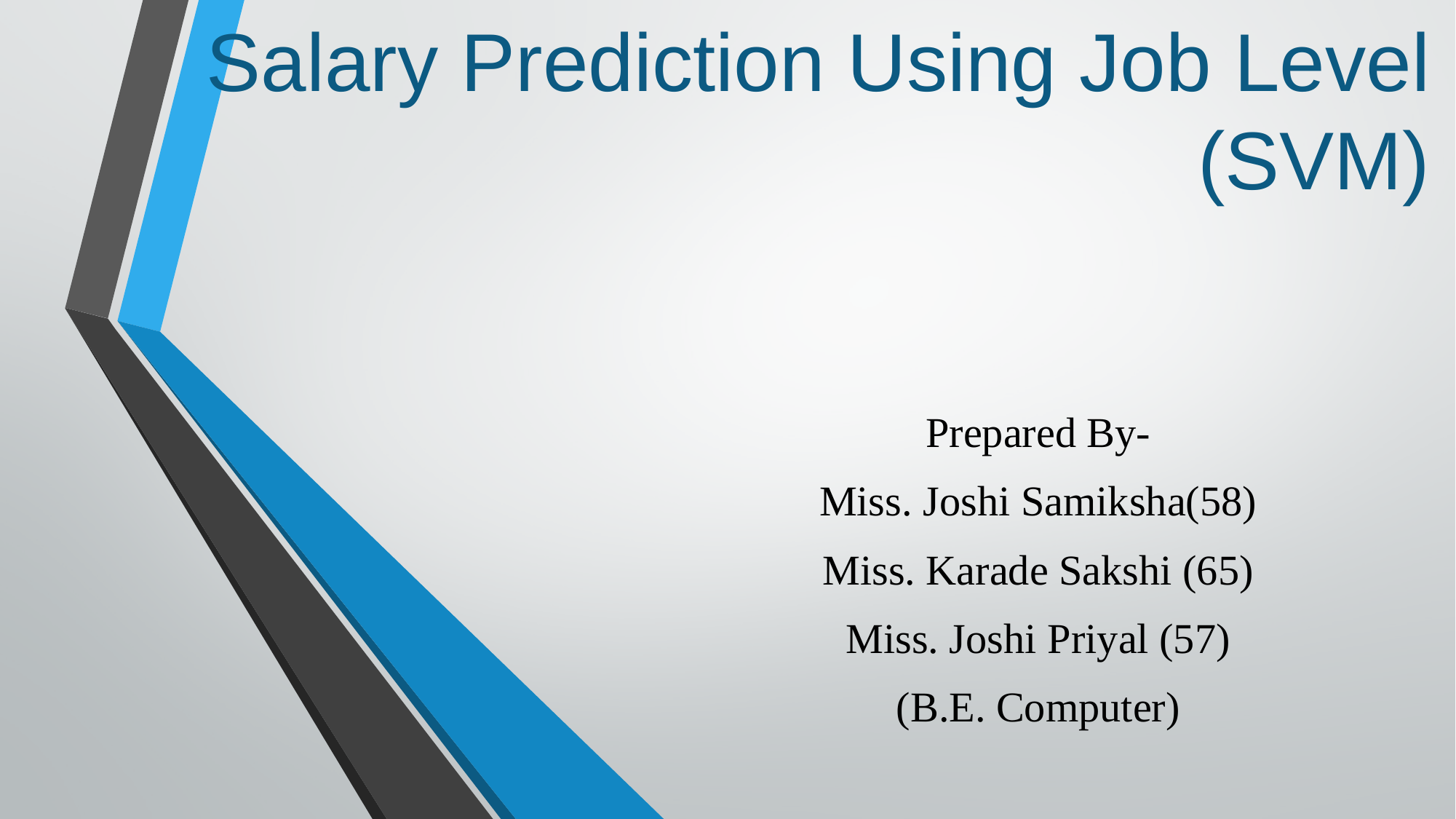

# Salary Prediction Using Job Level (SVM)
Prepared By-
Miss. Joshi Samiksha(58)
Miss. Karade Sakshi (65)
Miss. Joshi Priyal (57)
(B.E. Computer)